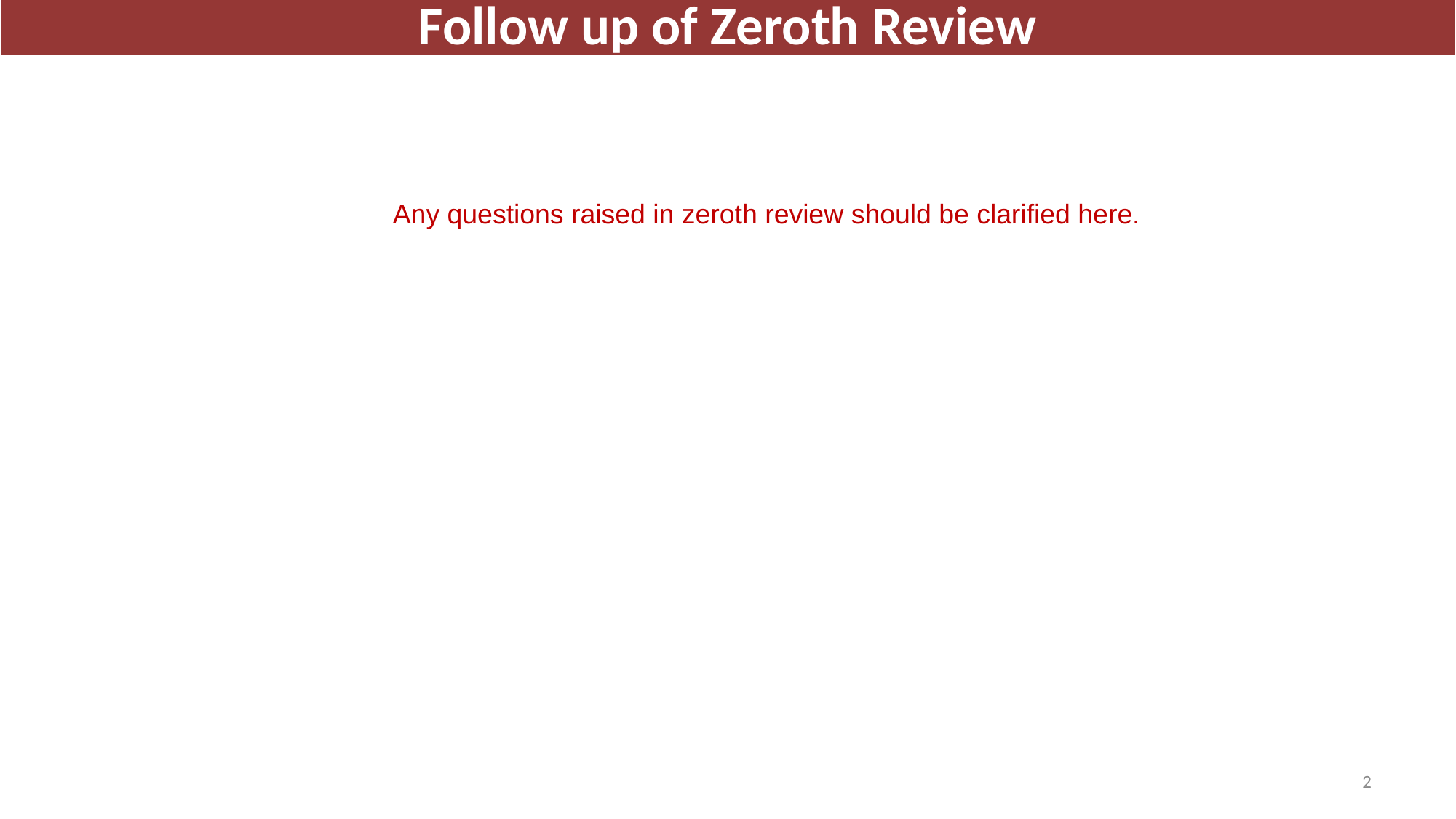

Follow up of Zeroth Review
Any questions raised in zeroth review should be clarified here.
2